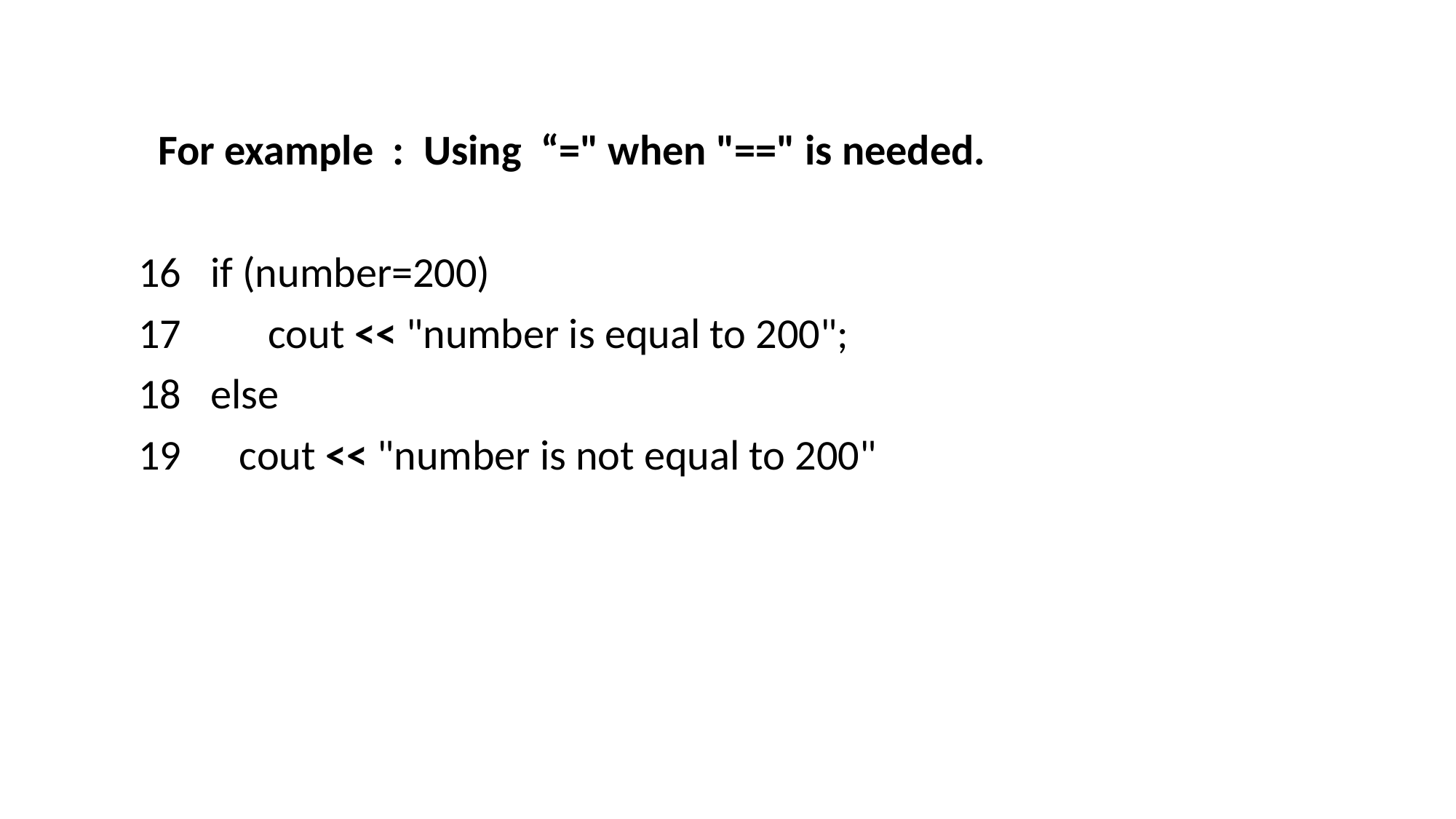

For example  :  Using  “=" when "==" is needed.

     16   if (number=200)
     17         cout << "number is equal to 200";
     18   else
     19      cout << "number is not equal to 200"